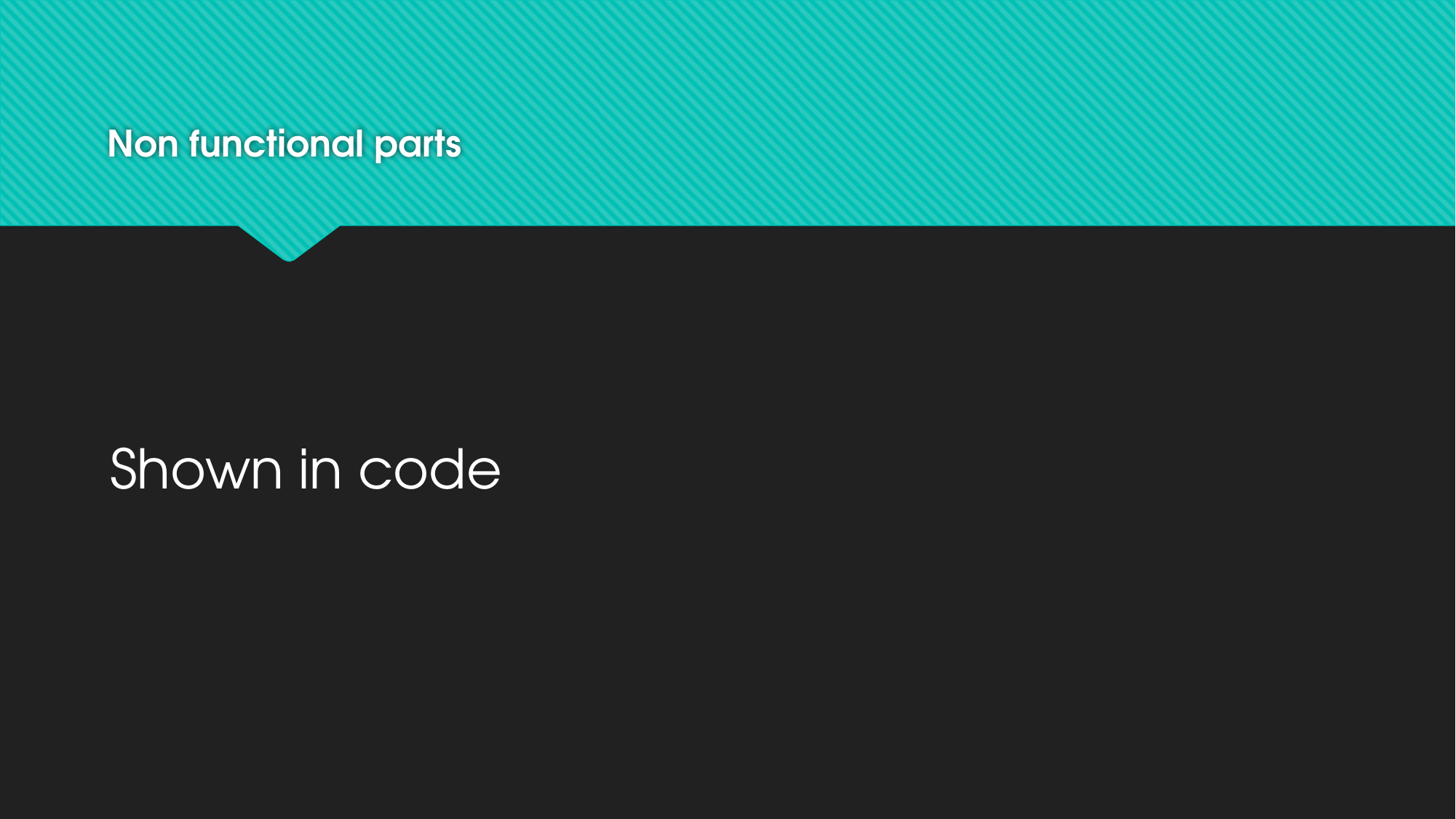

# Non functional parts
Shown in code